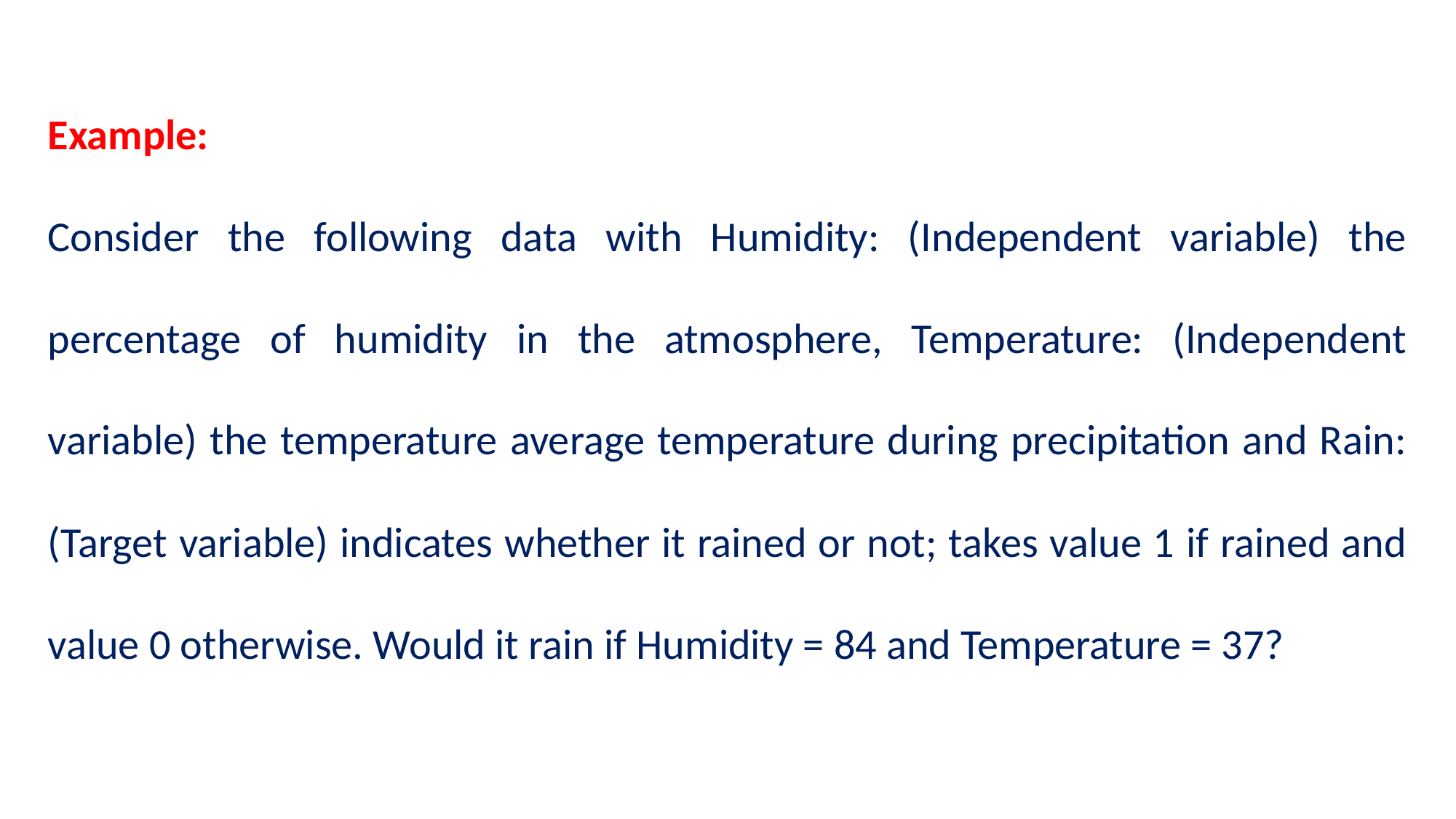

Example:
Consider the following data with Humidity: (Independent variable) the percentage of humidity in the atmosphere, Temperature: (Independent variable) the temperature average temperature during precipitation and Rain: (Target variable) indicates whether it rained or not; takes value 1 if rained and value 0 otherwise. Would it rain if Humidity = 84 and Temperature = 37?